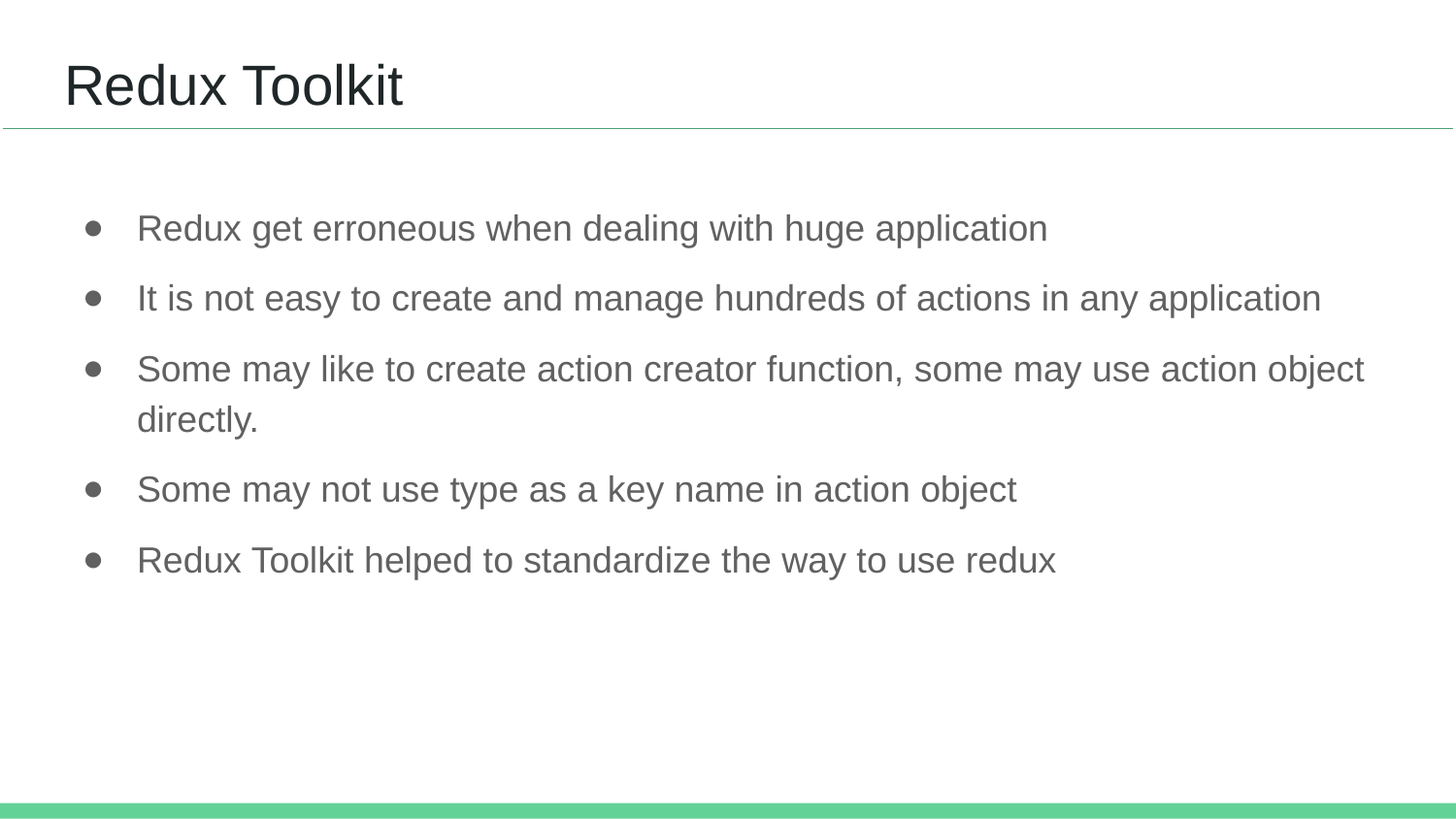

# Redux Toolkit
Redux get erroneous when dealing with huge application
It is not easy to create and manage hundreds of actions in any application
Some may like to create action creator function, some may use action object directly.
Some may not use type as a key name in action object
Redux Toolkit helped to standardize the way to use redux